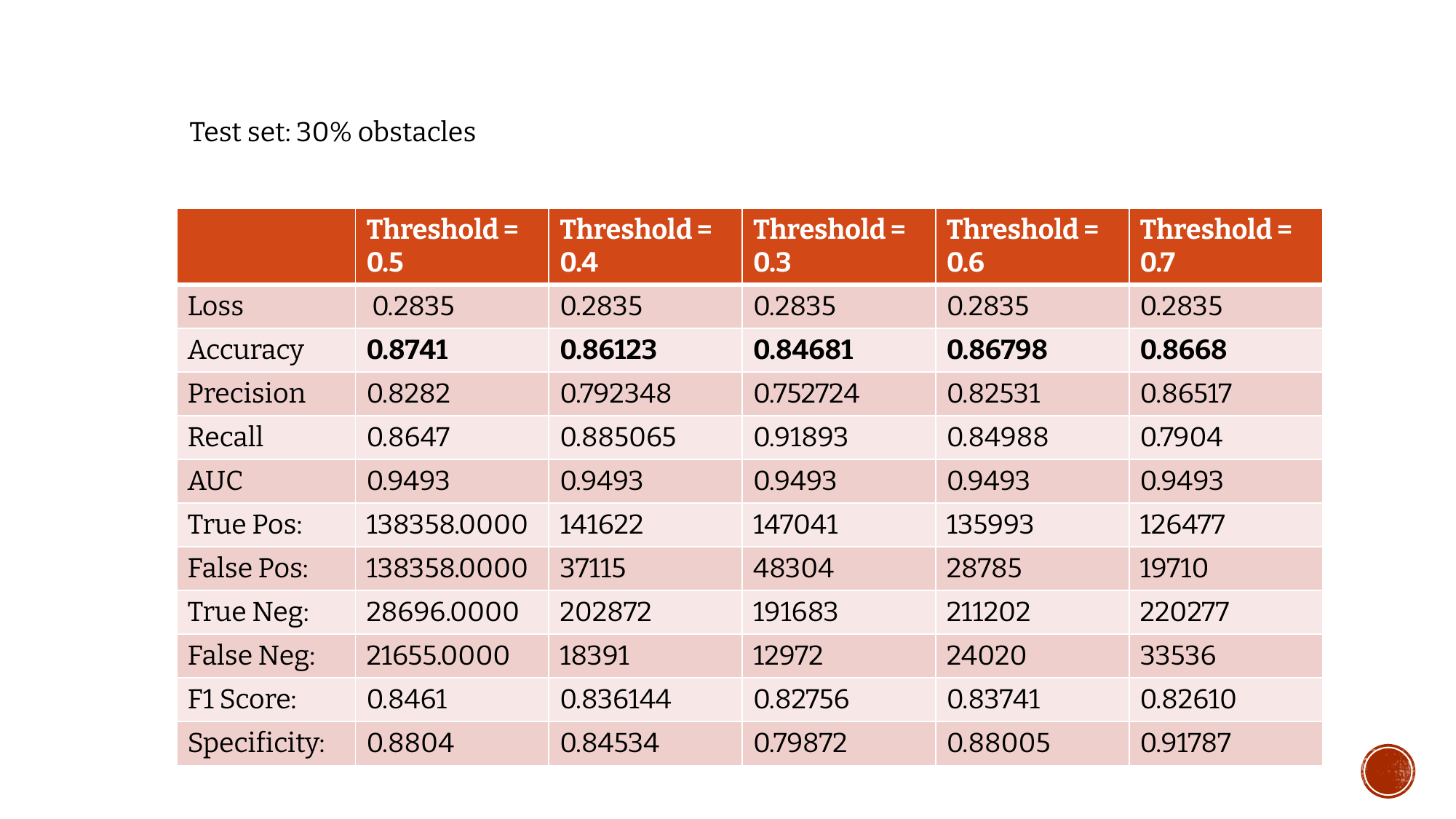

Test set: 30% obstacles
|  | Threshold = 0.5 | Threshold = 0.4 | Threshold = 0.3 | Threshold = 0.6 | Threshold = 0.7 |
| --- | --- | --- | --- | --- | --- |
| Loss | 0.2835 | 0.2835 | 0.2835 | 0.2835 | 0.2835 |
| Accuracy | 0.8741 | 0.86123 | 0.84681 | 0.86798 | 0.8668 |
| Precision | 0.8282 | 0.792348 | 0.752724 | 0.82531 | 0.86517 |
| Recall | 0.8647 | 0.885065 | 0.91893 | 0.84988 | 0.7904 |
| AUC | 0.9493 | 0.9493 | 0.9493 | 0.9493 | 0.9493 |
| True Pos: | 138358.0000 | 141622 | 147041 | 135993 | 126477 |
| False Pos: | 138358.0000 | 37115 | 48304 | 28785 | 19710 |
| True Neg: | 28696.0000 | 202872 | 191683 | 211202 | 220277 |
| False Neg: | 21655.0000 | 18391 | 12972 | 24020 | 33536 |
| F1 Score: | 0.8461 | 0.836144 | 0.82756 | 0.83741 | 0.82610 |
| Specificity: | 0.8804 | 0.84534 | 0.79872 | 0.88005 | 0.91787 |